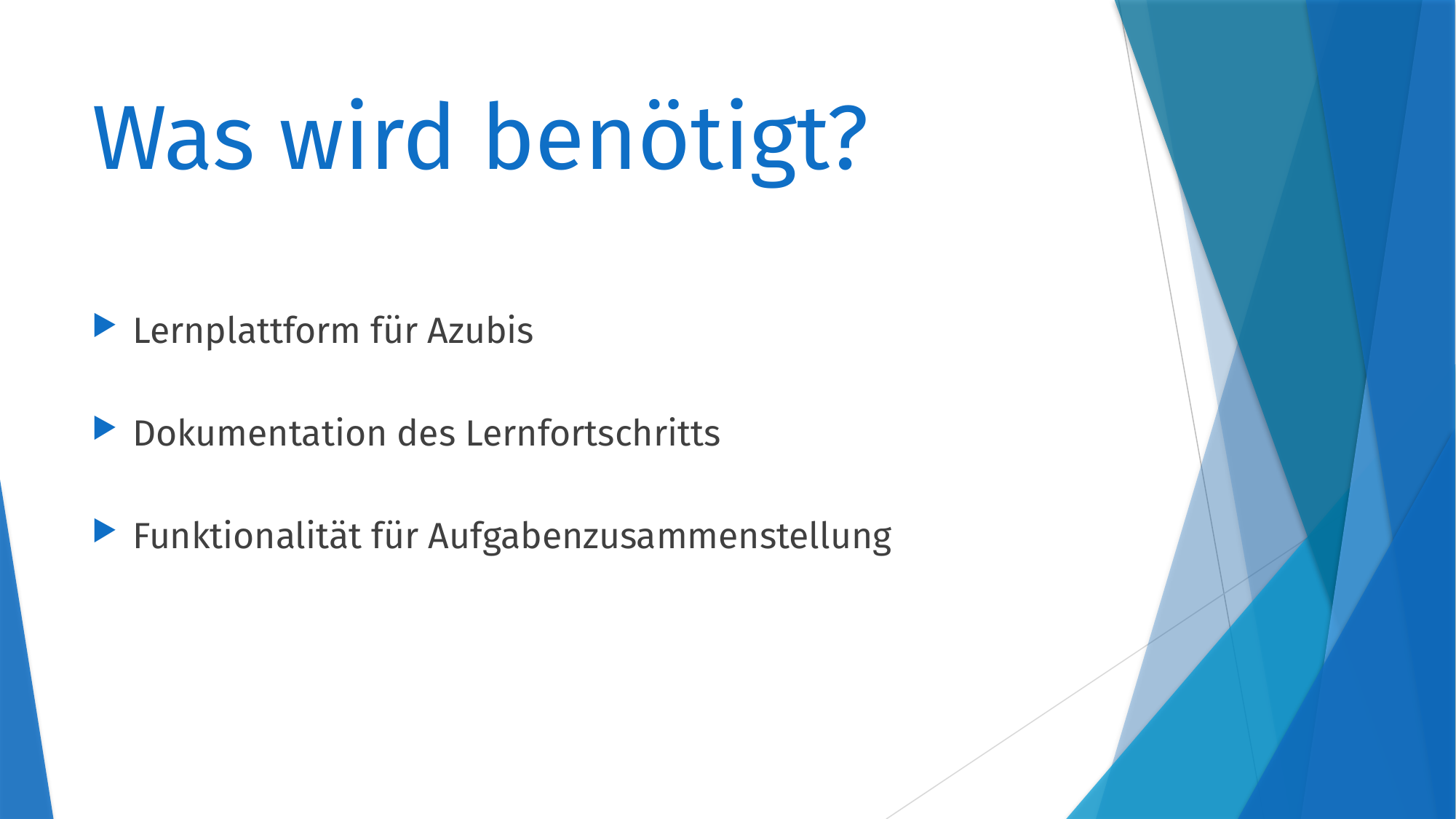

# Was wird benötigt?
Lernplattform für Azubis
Dokumentation des Lernfortschritts
Funktionalität für Aufgabenzusammenstellung